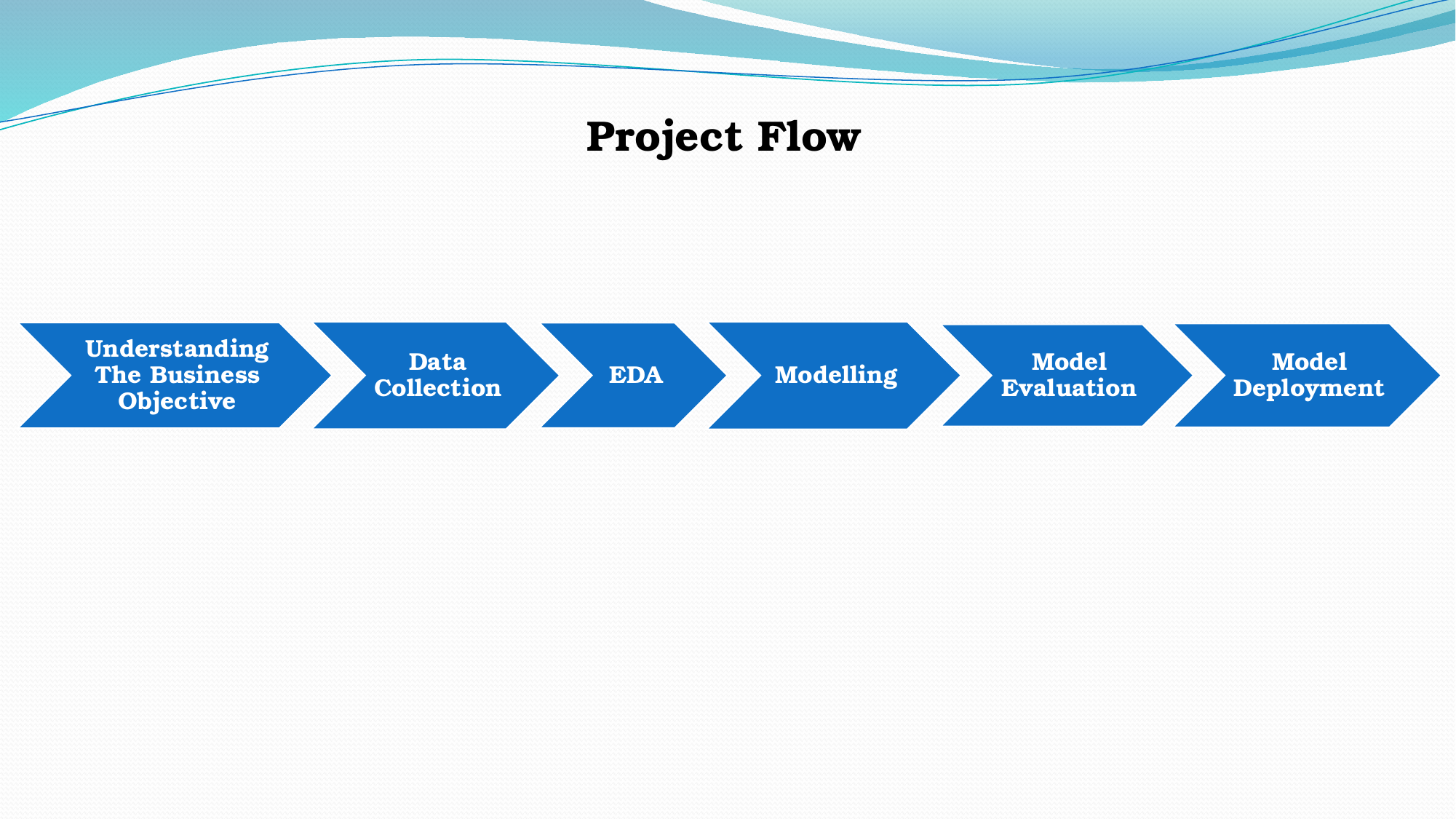

Understanding The Business Objective
Data Collection
EDA
Modelling
Model Evaluation
Model Deployment
Project Flow